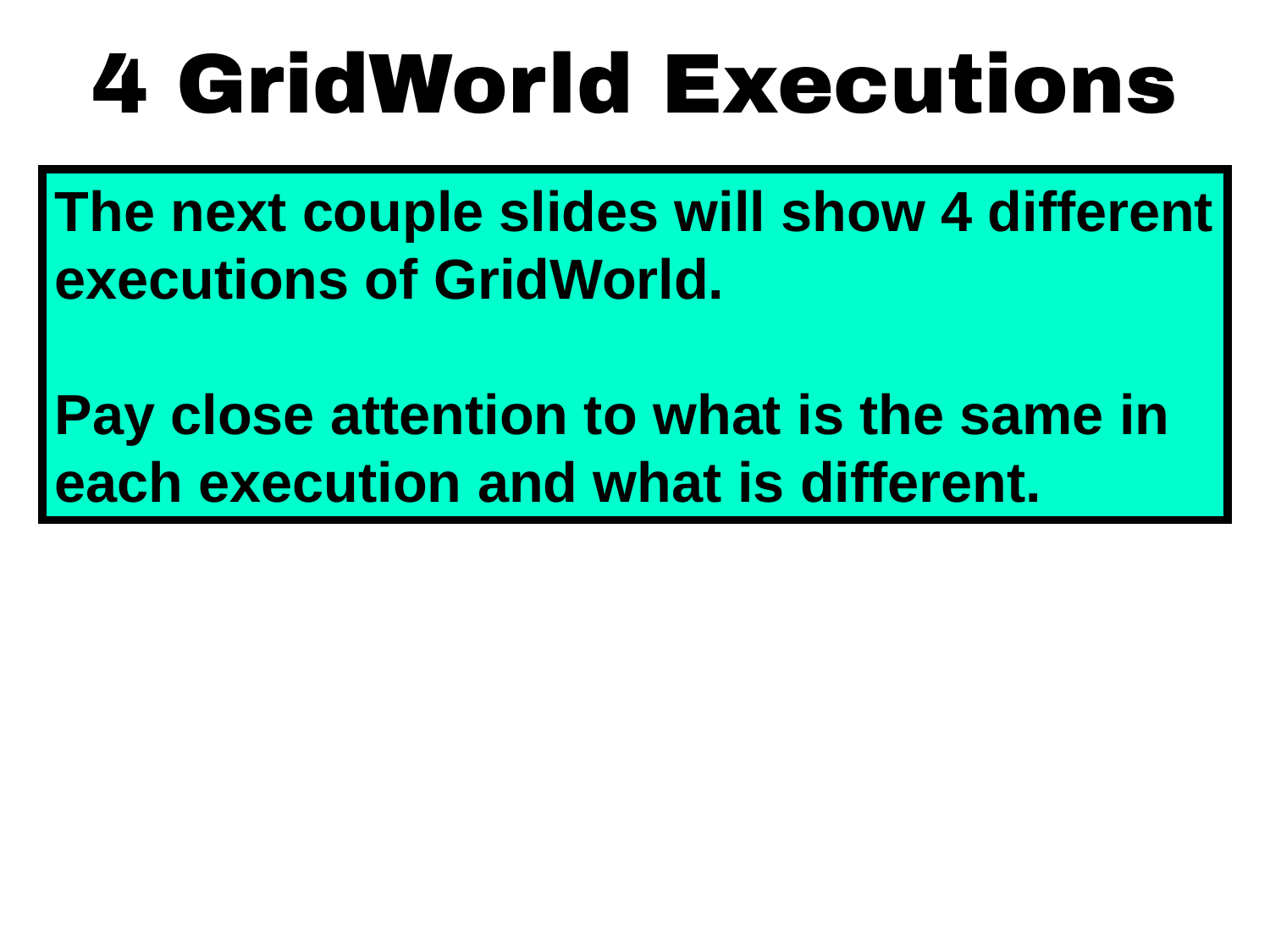

# 4 GridWorld Executions
The next couple slides will show 4 different executions of GridWorld.

Pay close attention to what is the same in each execution and what is different.